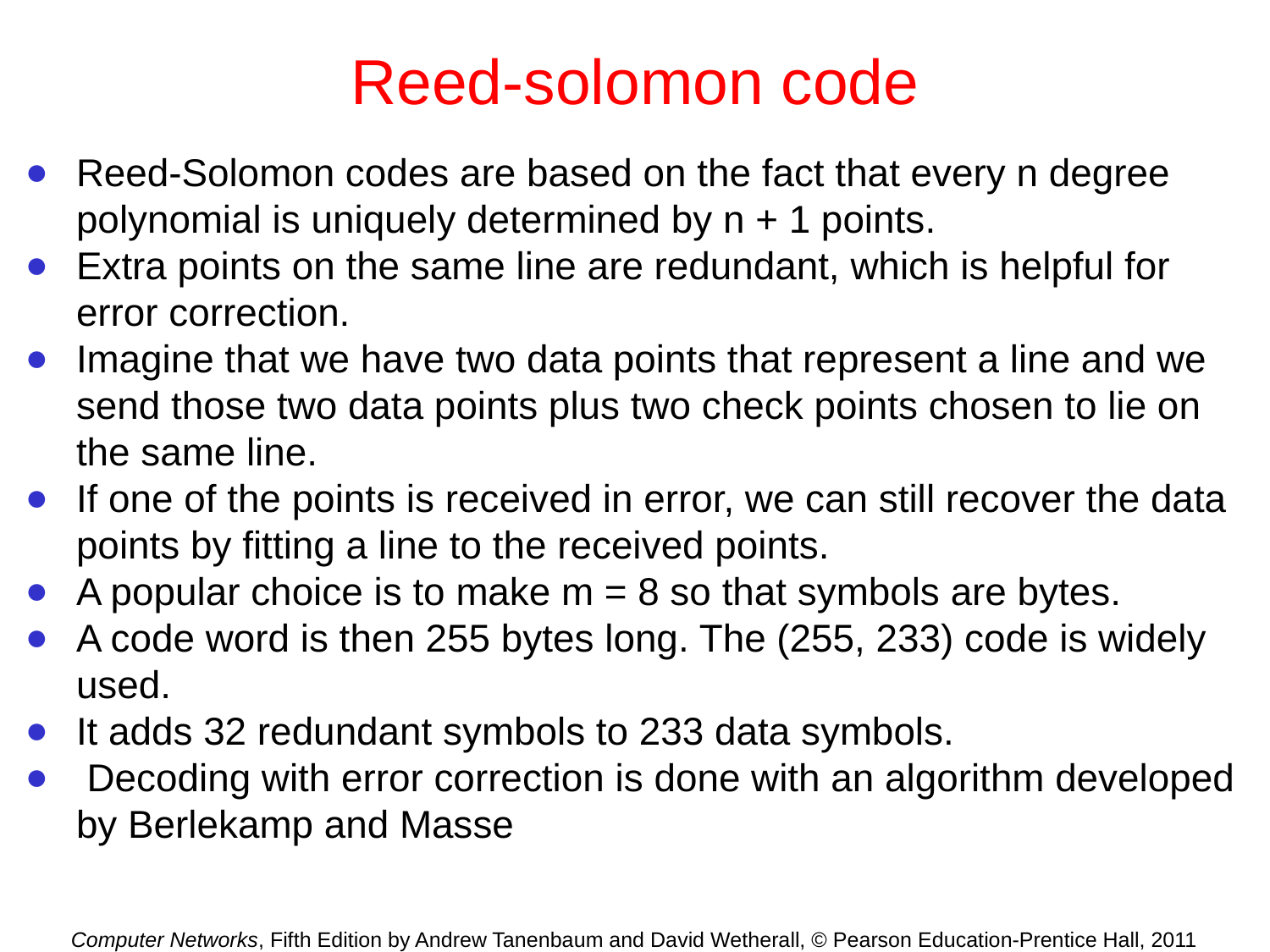

# Reed-solomon code
Reed-Solomon codes are based on the fact that every n degree polynomial is uniquely determined by n + 1 points.
Extra points on the same line are redundant, which is helpful for error correction.
Imagine that we have two data points that represent a line and we send those two data points plus two check points chosen to lie on the same line.
If one of the points is received in error, we can still recover the data points by fitting a line to the received points.
A popular choice is to make m = 8 so that symbols are bytes.
A code word is then 255 bytes long. The (255, 233) code is widely used.
It adds 32 redundant symbols to 233 data symbols.
 Decoding with error correction is done with an algorithm developed by Berlekamp and Masse